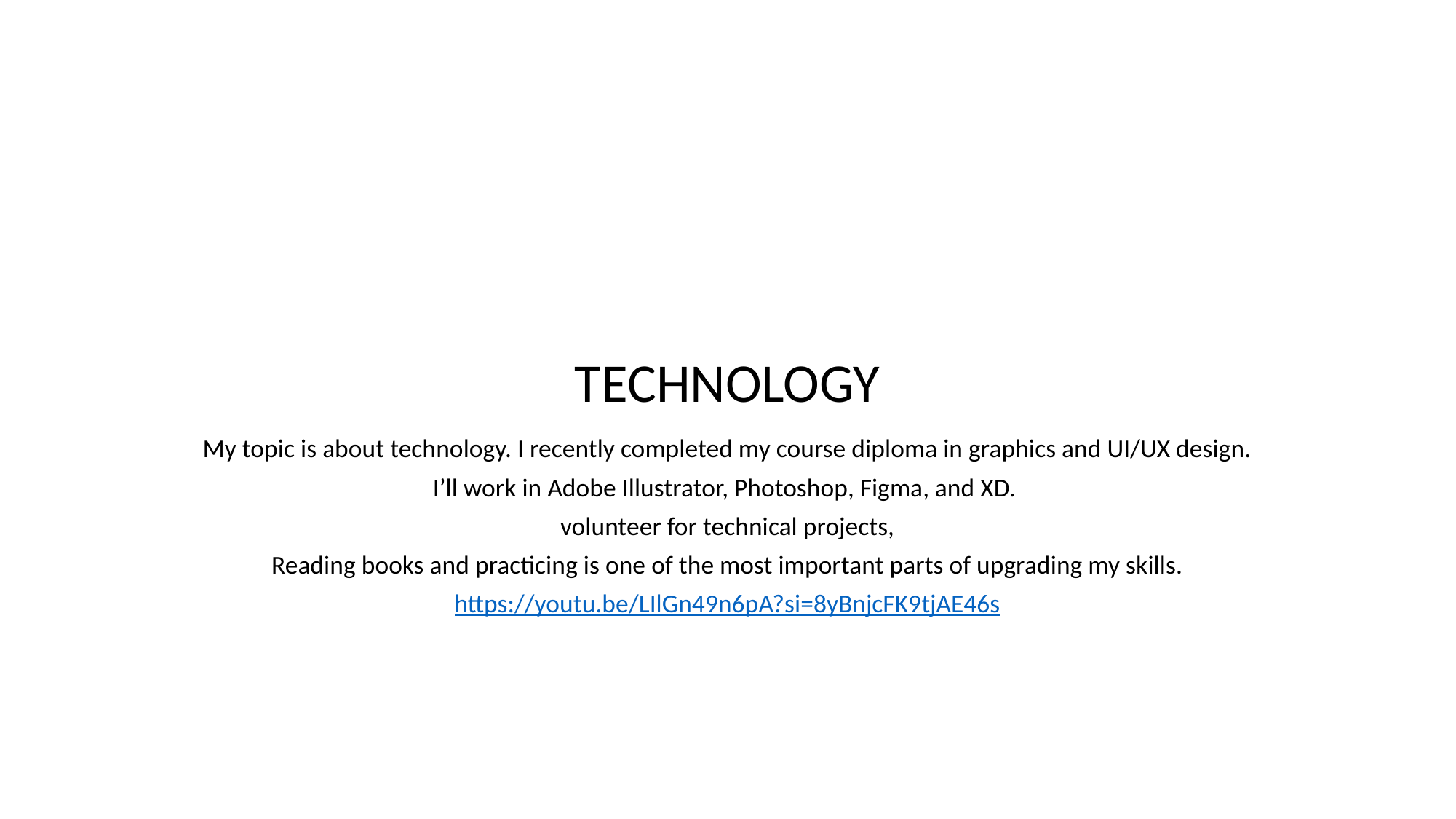

# TECHNOLOGY
My topic is about technology. I recently completed my course diploma in graphics and UI/UX design.
I’ll work in Adobe Illustrator, Photoshop, Figma, and XD.
volunteer for technical projects,
Reading books and practicing is one of the most important parts of upgrading my skills.
https://youtu.be/LIlGn49n6pA?si=8yBnjcFK9tjAE46s